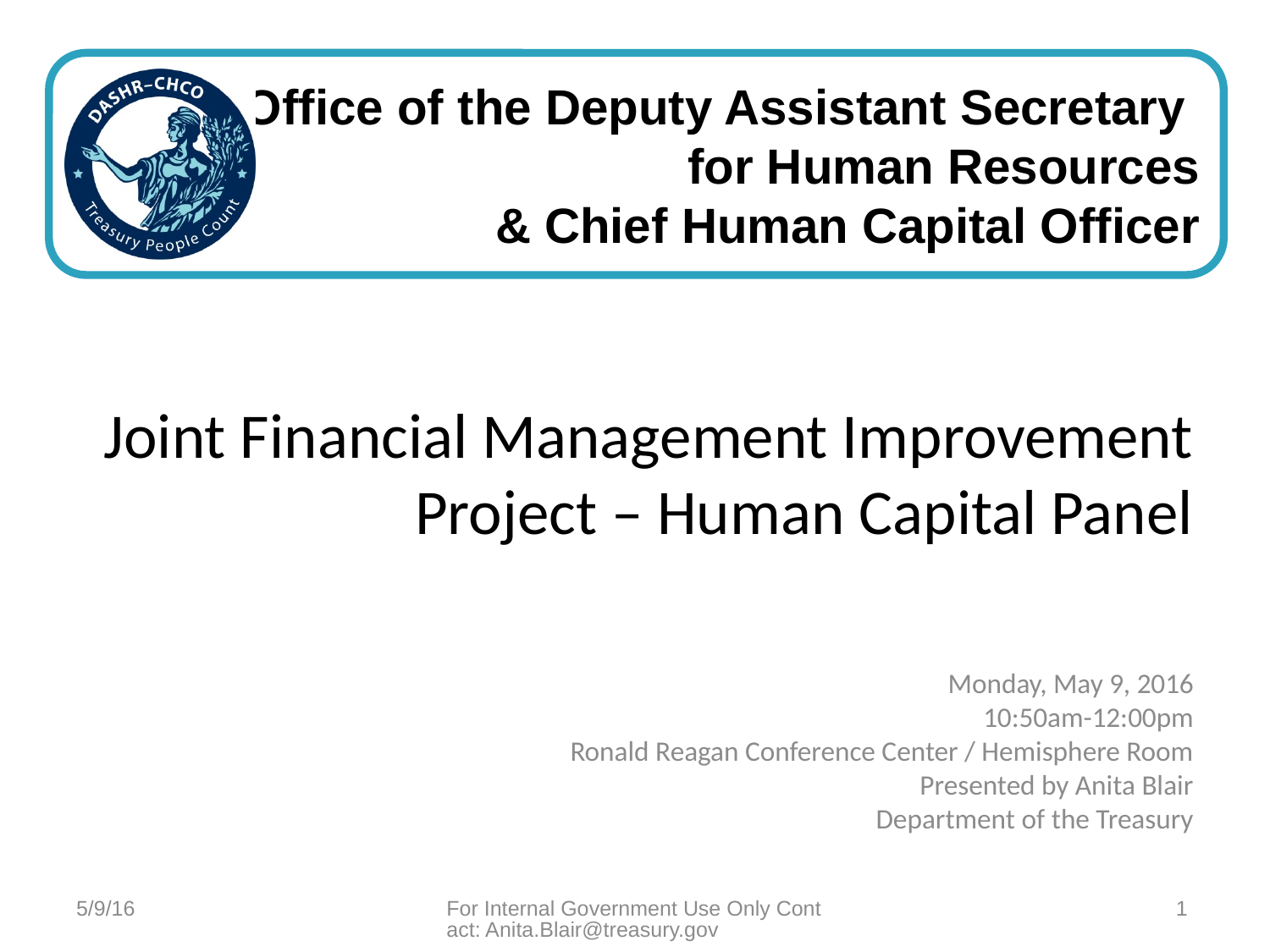

# Joint Financial Management Improvement Project – Human Capital Panel
Monday, May 9, 2016
10:50am-12:00pm
Ronald Reagan Conference Center / Hemisphere Room
Presented by Anita Blair
Department of the Treasury
5/9/16
For Internal Government Use Only Contact: Anita.Blair@treasury.gov
1